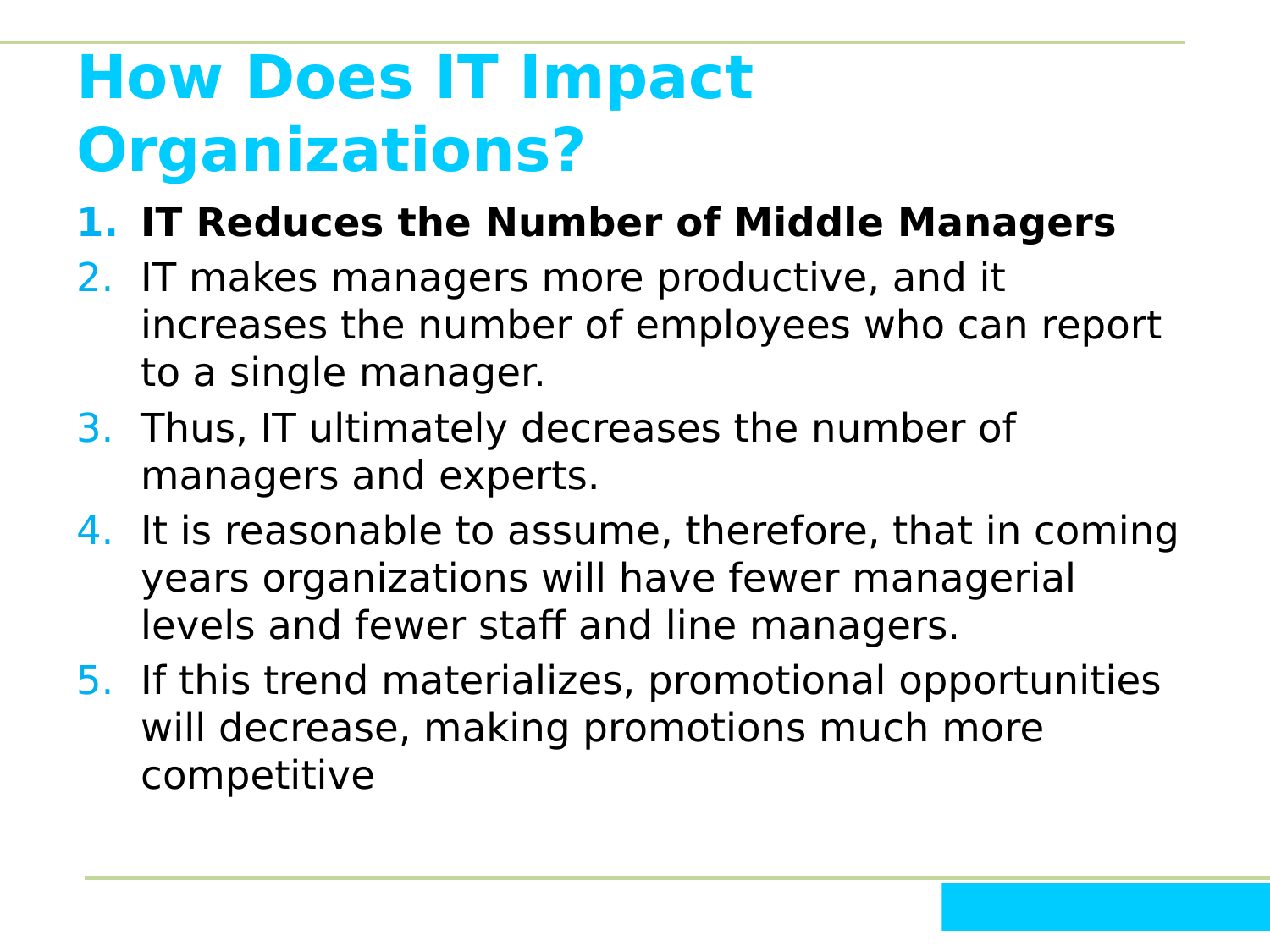

# How Does IT Impact Organizations?
IT Reduces the Number of Middle Managers
IT makes managers more productive, and it increases the number of employees who can report to a single manager.
Thus, IT ultimately decreases the number of managers and experts.
It is reasonable to assume, therefore, that in coming years organizations will have fewer managerial levels and fewer staff and line managers.
If this trend materializes, promotional opportunities will decrease, making promotions much more competitive